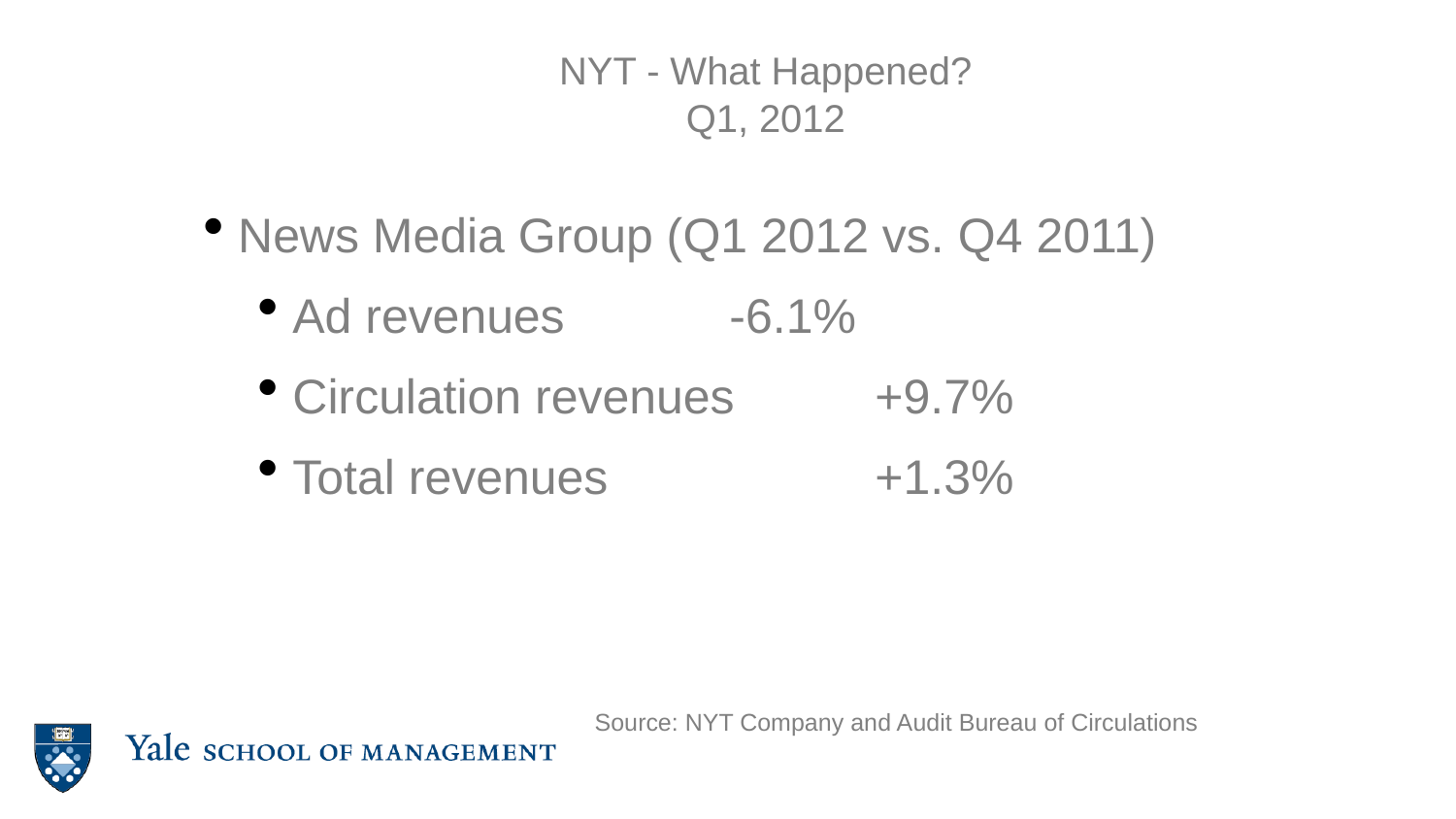

# NYT - What Happened? Q1, 2012
News Media Group (Q1 2012 vs. Q4 2011)
Ad revenues 		-6.1%
Circulation revenues 	+9.7%
Total revenues 		+1.3%
Source: NYT Company and Audit Bureau of Circulations